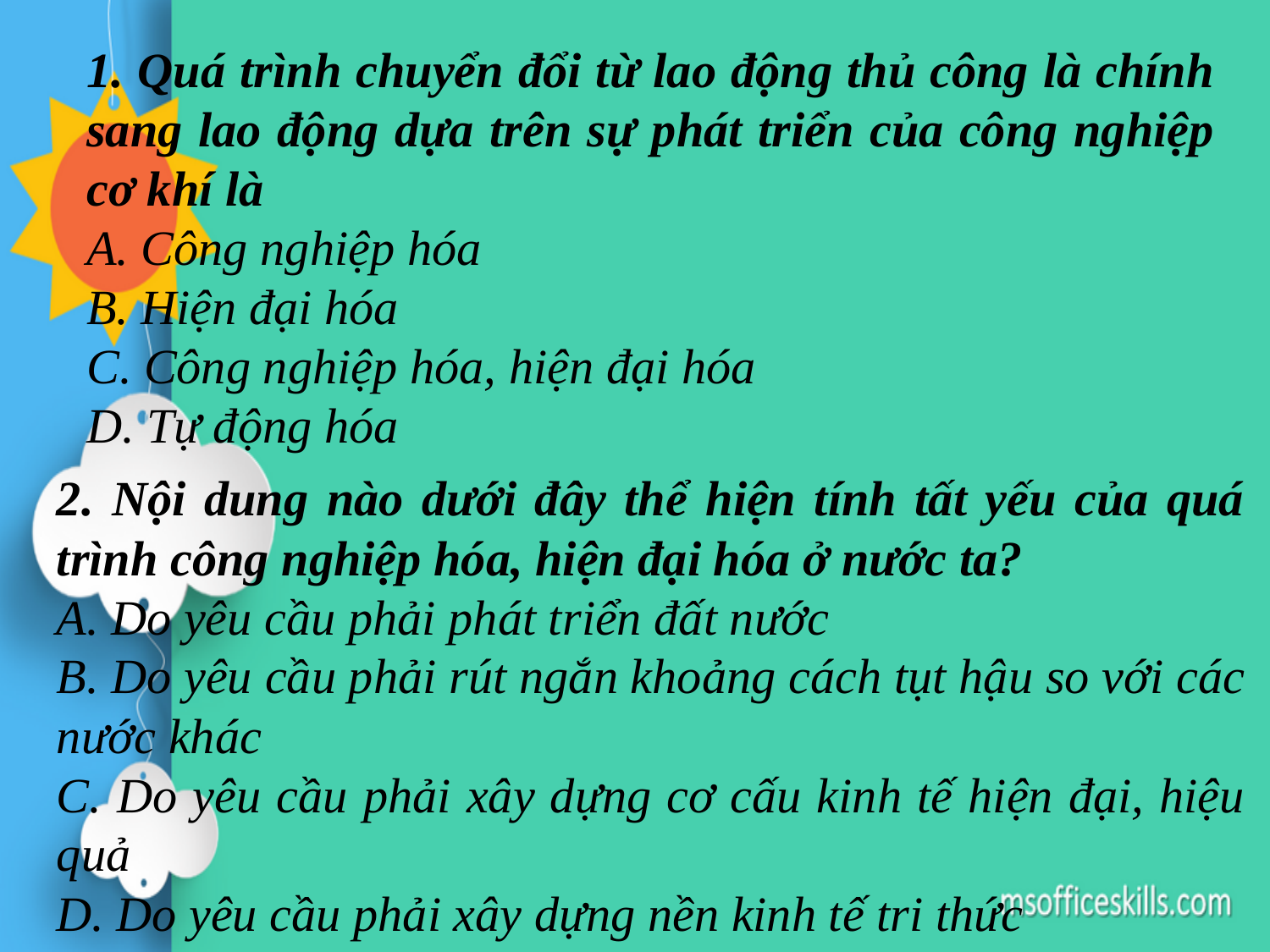

1. Quá trình chuyển đổi từ lao động thủ công là chính sang lao động dựa trên sự phát triển của công nghiệp cơ khí là
A. Công nghiệp hóa
B. Hiện đại hóa
C. Công nghiệp hóa, hiện đại hóa
D. Tự động hóa
2. Nội dung nào dưới đây thể hiện tính tất yếu của quá trình công nghiệp hóa, hiện đại hóa ở nước ta?
A. Do yêu cầu phải phát triển đất nước
B. Do yêu cầu phải rút ngắn khoảng cách tụt hậu so với các nước khác
C. Do yêu cầu phải xây dựng cơ cấu kinh tế hiện đại, hiệu quả
D. Do yêu cầu phải xây dựng nền kinh tế tri thức